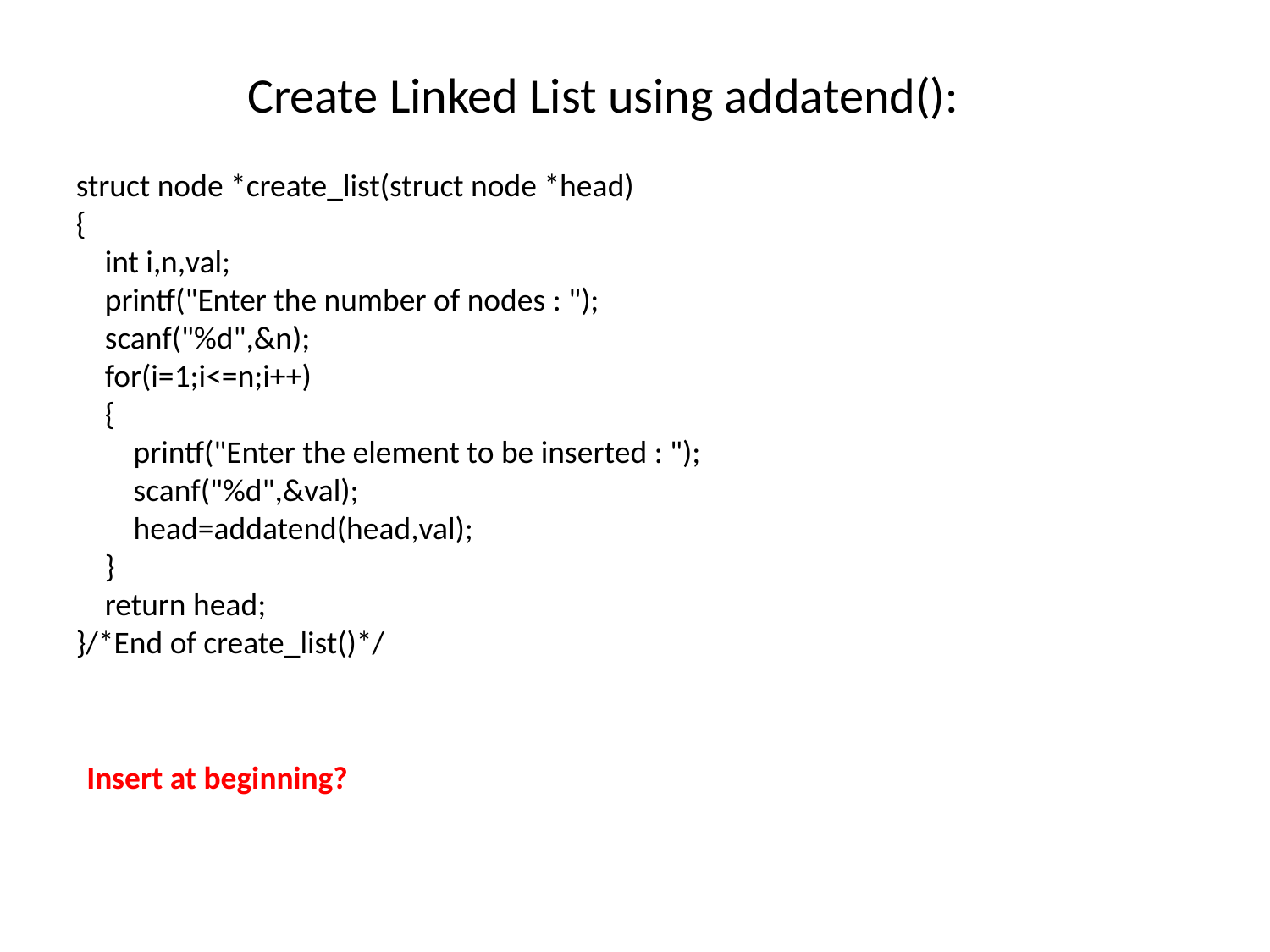

Create Linked List using addatend():
struct node *create_list(struct node *head)
{
    int i,n,val;
    printf("Enter the number of nodes : ");
    scanf("%d",&n);
    for(i=1;i<=n;i++)
    {
        printf("Enter the element to be inserted : ");
        scanf("%d",&val);
        head=addatend(head,val);
    }
    return head;
}/*End of create_list()*/
Insert at beginning?